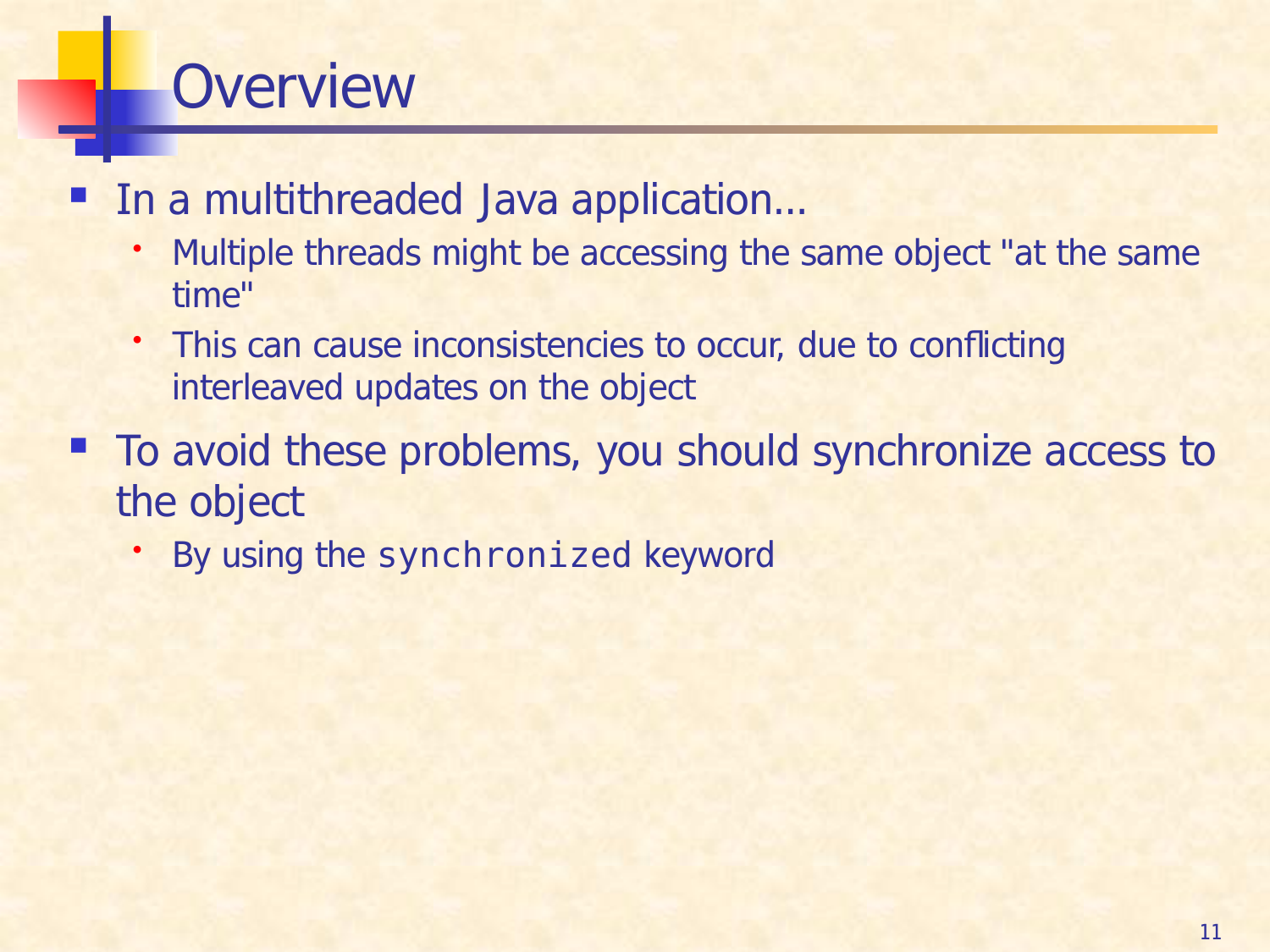

# Overview
In a multithreaded Java application…
Multiple threads might be accessing the same object "at the same time"
This can cause inconsistencies to occur, due to conflicting interleaved updates on the object
To avoid these problems, you should synchronize access to the object
By using the synchronized keyword

11